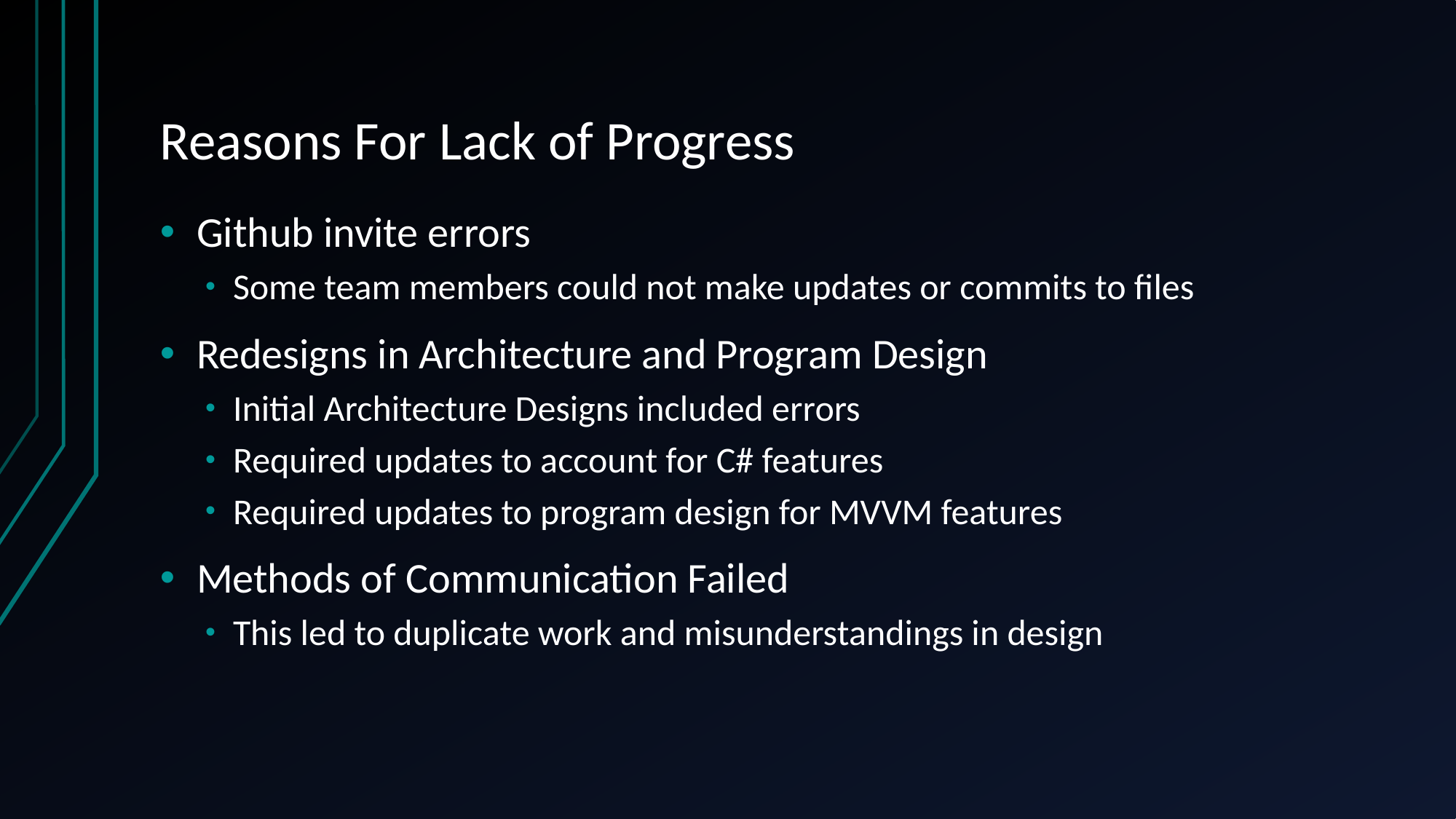

# Reasons For Lack of Progress
Github invite errors
Some team members could not make updates or commits to files
Redesigns in Architecture and Program Design
Initial Architecture Designs included errors
Required updates to account for C# features
Required updates to program design for MVVM features
Methods of Communication Failed
This led to duplicate work and misunderstandings in design